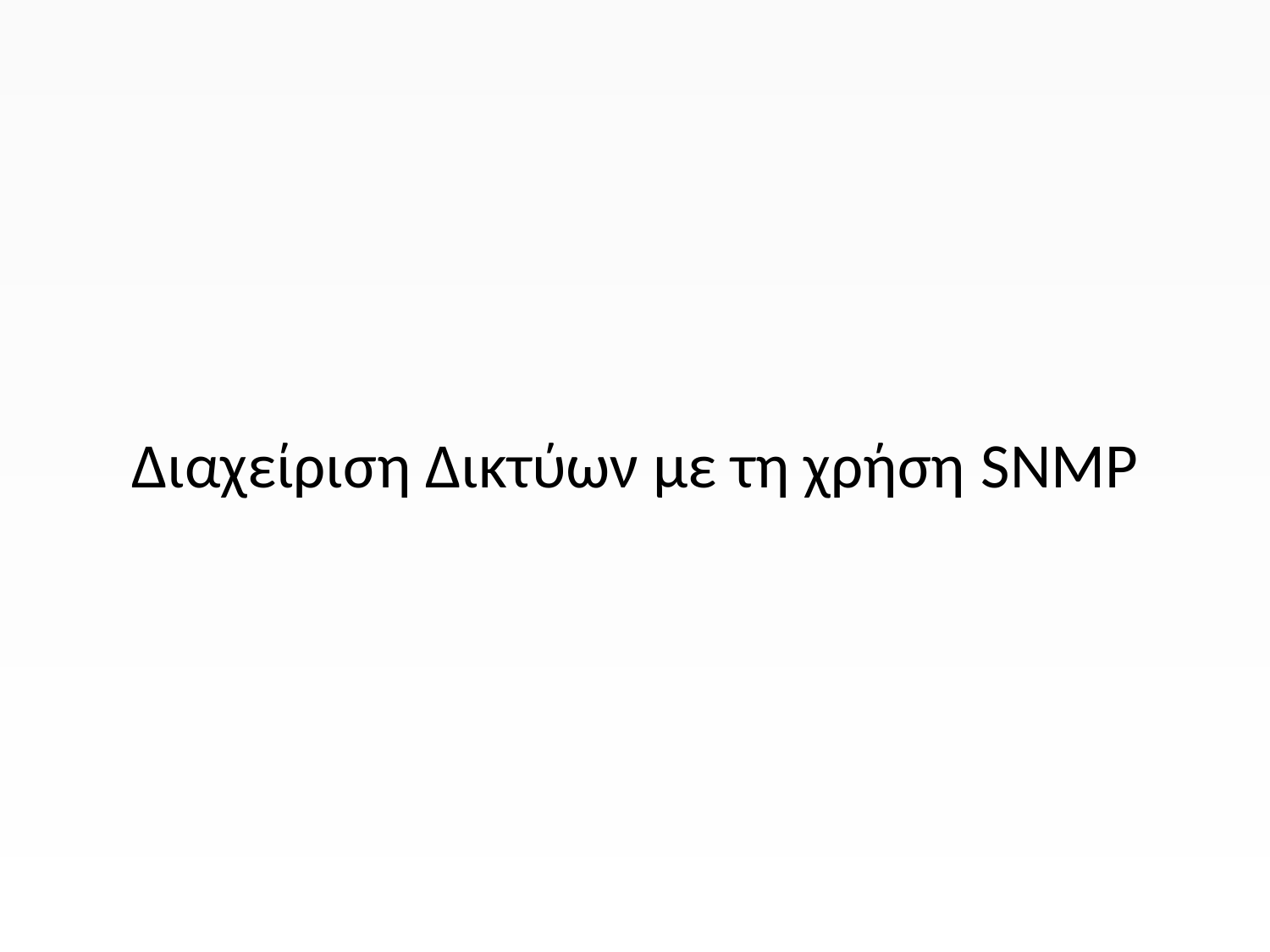

# Διαχείριση Δικτύων με τη χρήση SNMP